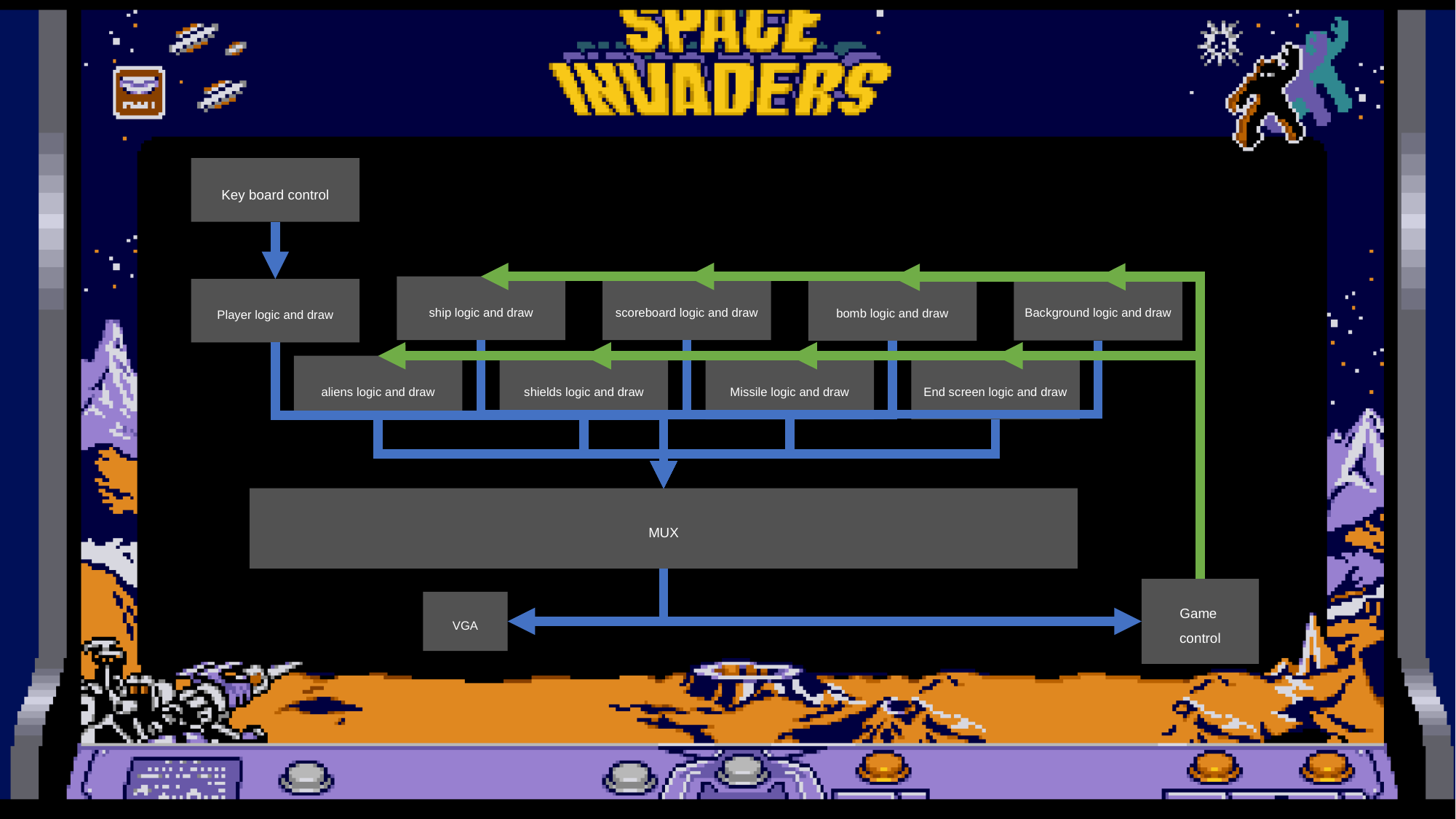

Key board control
Player logic and draw
MUX
Game
control
VGA
scoreboard logic and draw
ship logic and draw
Background logic and draw
bomb logic and draw
End screen logic and draw
Missile logic and draw
aliens logic and draw
shields logic and draw